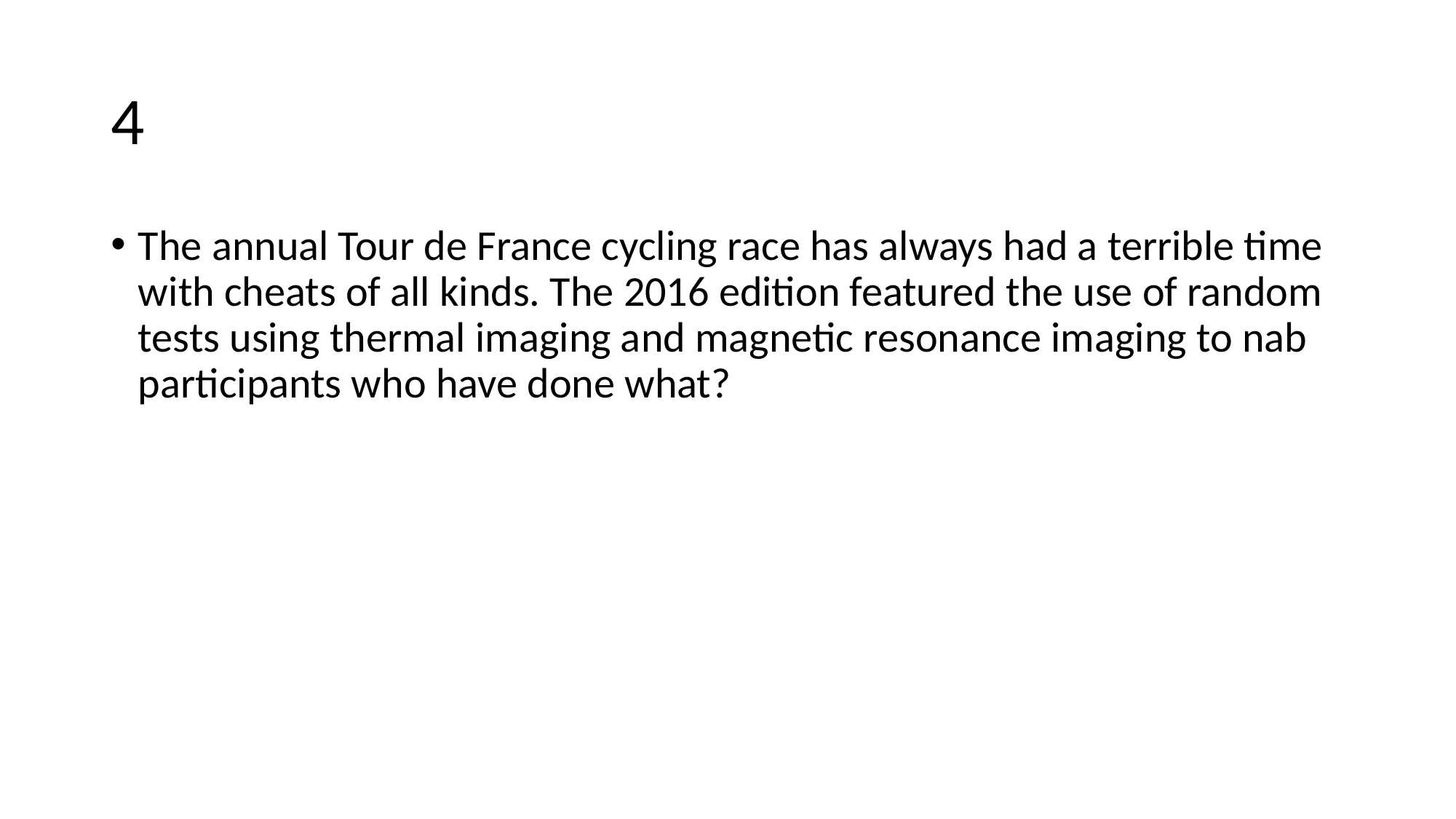

# 4
The annual Tour de France cycling race has always had a terrible time with cheats of all kinds. The 2016 edition featured the use of random tests using thermal imaging and magnetic resonance imaging to nab participants who have done what?